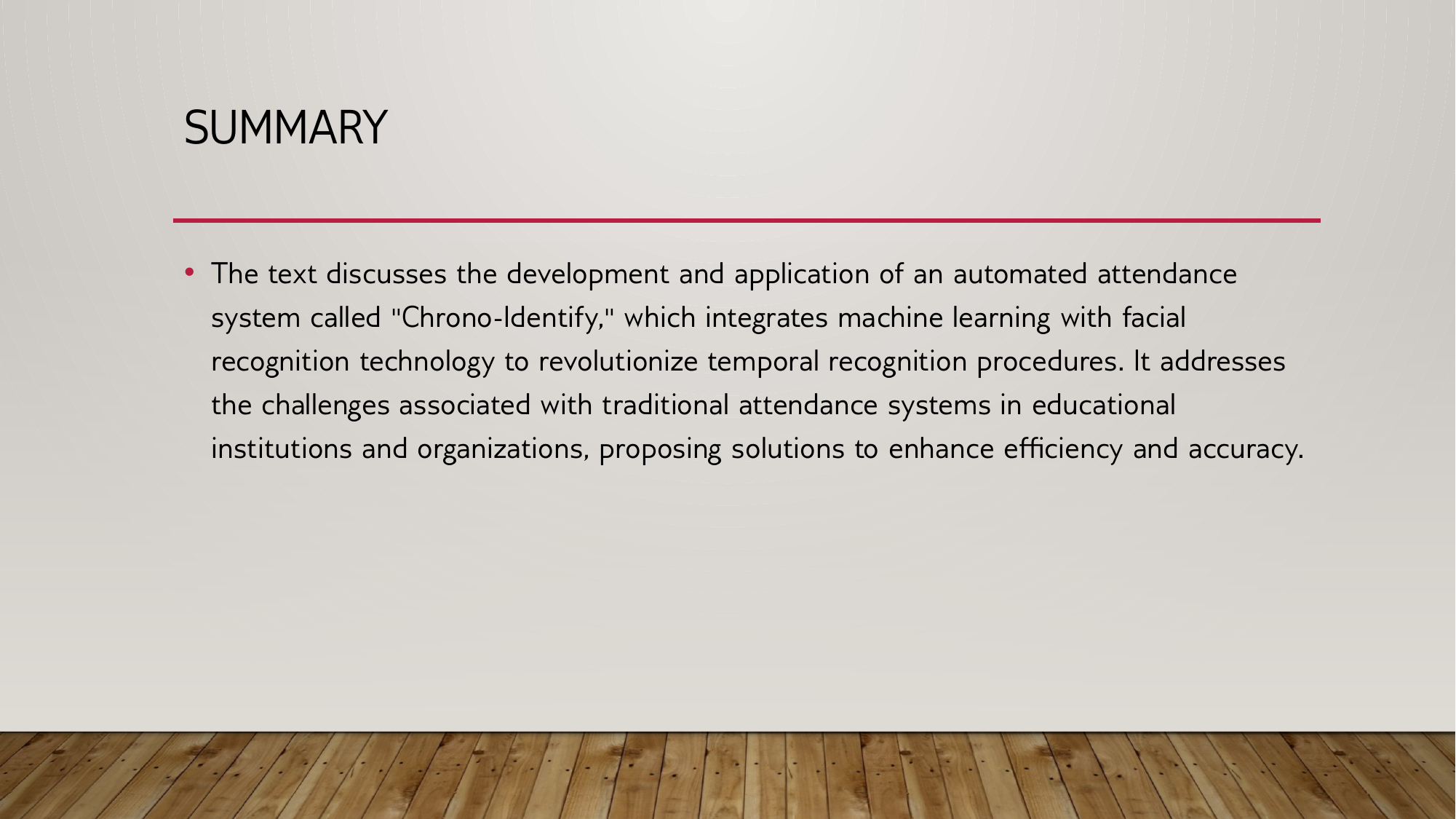

# Summary
The text discusses the development and application of an automated attendance system called "Chrono-Identify," which integrates machine learning with facial recognition technology to revolutionize temporal recognition procedures. It addresses the challenges associated with traditional attendance systems in educational institutions and organizations, proposing solutions to enhance efficiency and accuracy.